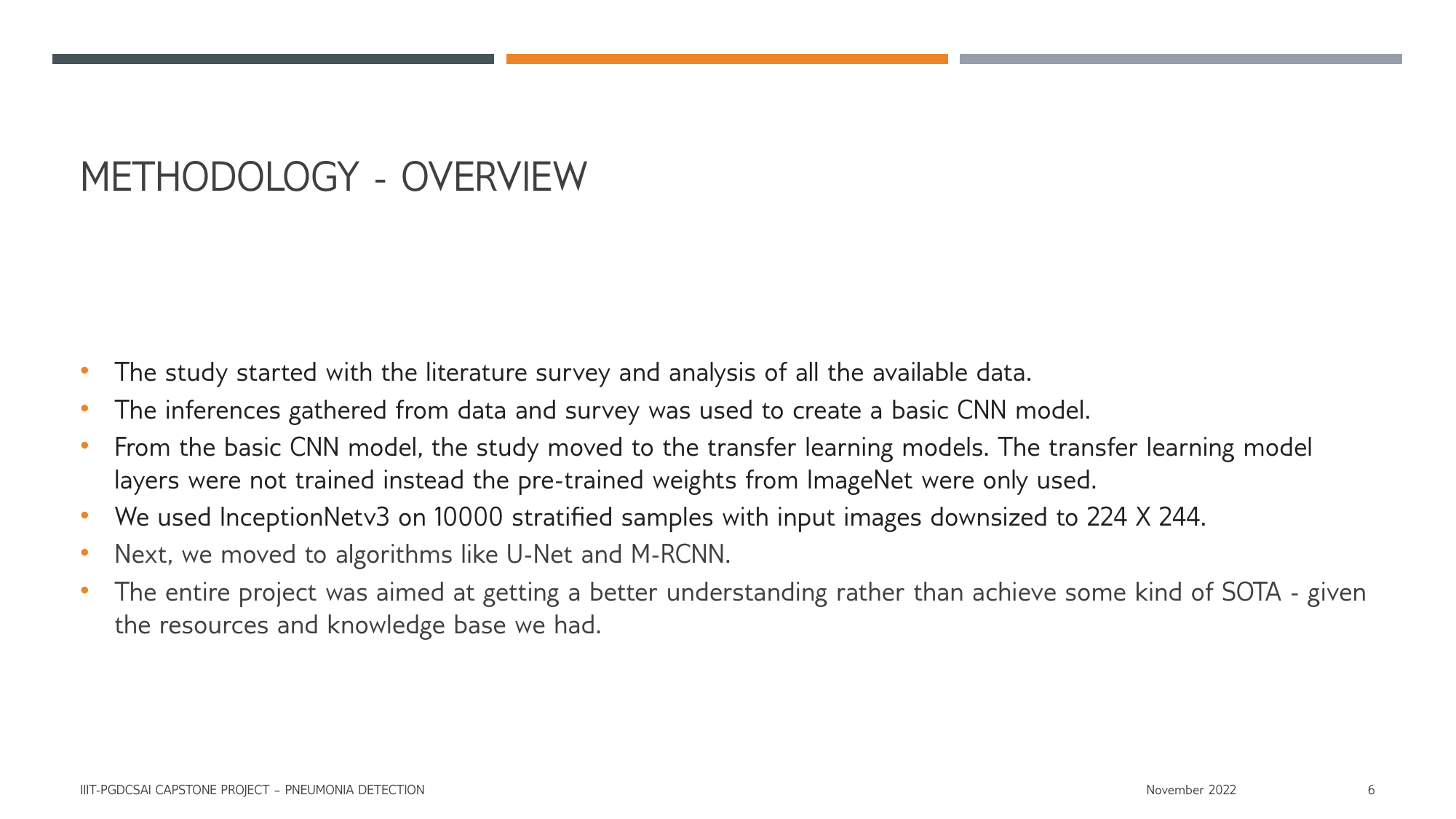

# Methodology - Overview
The study started with the literature survey and analysis of all the available data.
The inferences gathered from data and survey was used to create a basic CNN model.
From the basic CNN model, the study moved to the transfer learning models. The transfer learning model layers were not trained instead the pre-trained weights from ImageNet were only used.
We used InceptionNetv3 on 10000 stratified samples with input images downsized to 224 X 244.
Next, we moved to algorithms like U-Net and M-RCNN.
The entire project was aimed at getting a better understanding rather than achieve some kind of SOTA - given the resources and knowledge base we had.
IIIT-PGDCSAI Capstone project – PNEUMONIA DETECTION
November 2022
6